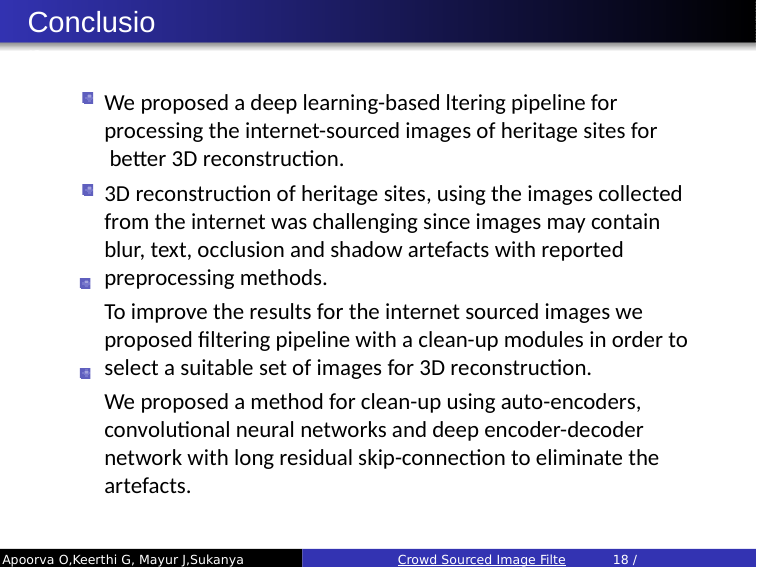

# Conclusion
We proposed a deep learning-based ltering pipeline for  processing the internet-sourced images of heritage sites for  better 3D reconstruction.
3D reconstruction of heritage sites, using the images collected  from the internet was challenging since images may contain  blur, text, occlusion and shadow artefacts with reported  preprocessing methods.
To improve the results for the internet sourced images we  proposed filtering pipeline with a clean-up modules in order to  select a suitable set of images for 3D reconstruction.
We proposed a method for clean-up using auto-encoders,  convolutional neural networks and deep encoder-decoder  network with long residual skip-connection to eliminate the  artefacts.

Apoorva O,Keerthi G, Mayur J,Sukanya N,Dr.Uma M
Crowd Sourced Image Filtering
18 / 20